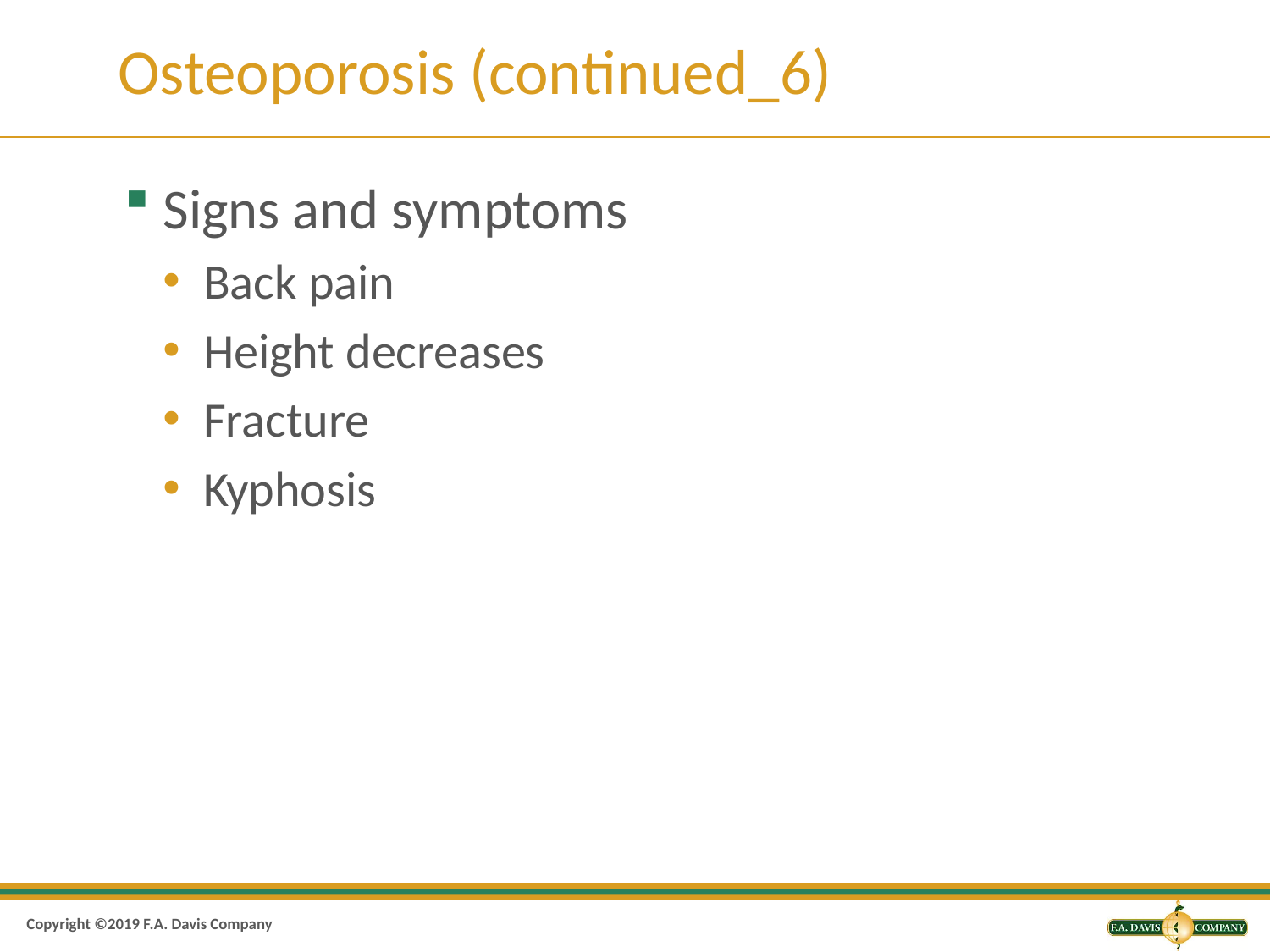

# Osteoporosis (continued_6)
Signs and symptoms
Back pain
Height decreases
Fracture
Kyphosis